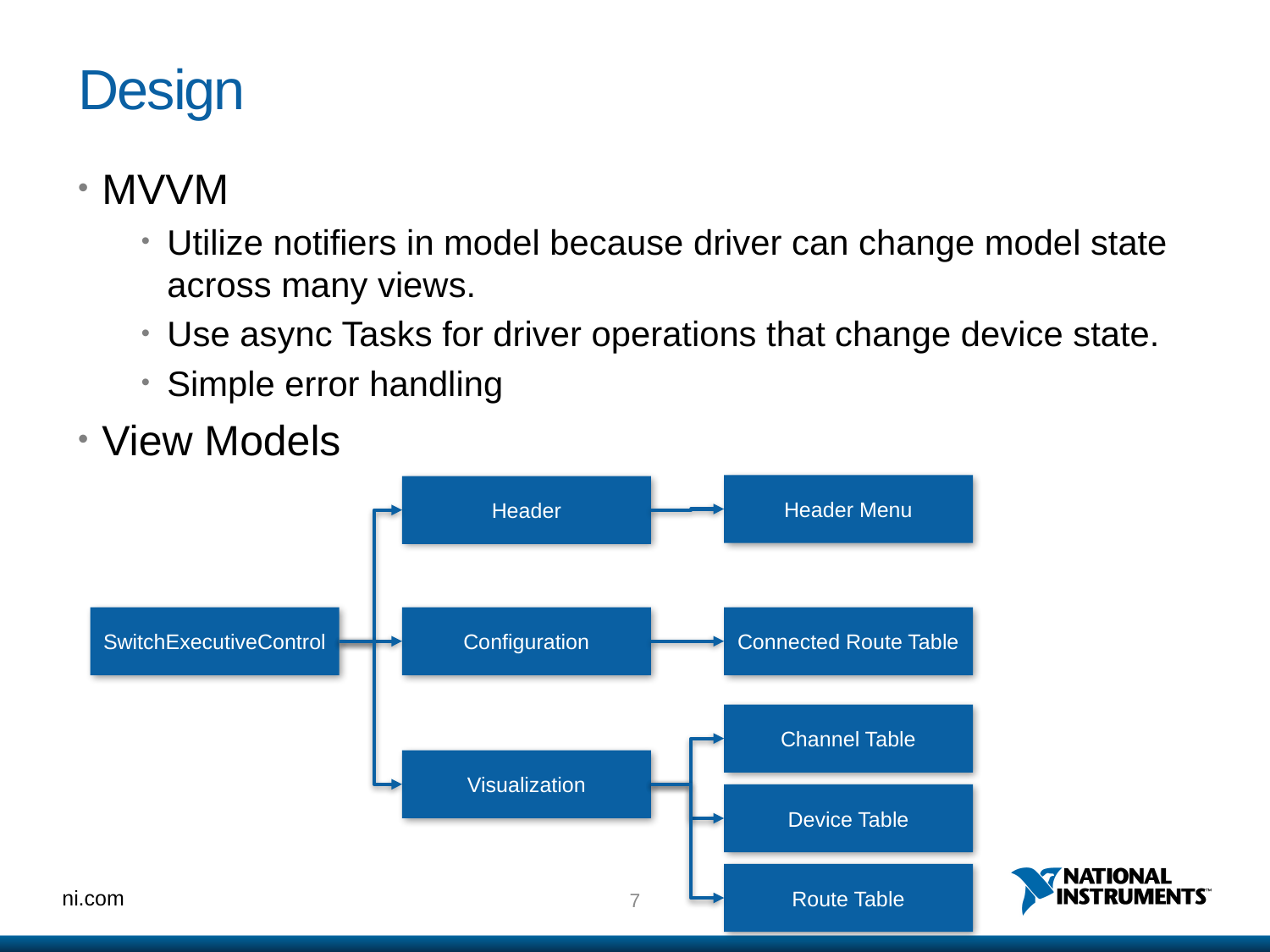

# Design
MVVM
Utilize notifiers in model because driver can change model state across many views.
Use async Tasks for driver operations that change device state.
Simple error handling
View Models
Header Menu
Header
Configuration
Connected Route Table
SwitchExecutiveControl
Channel Table
Visualization
Device Table
Route Table